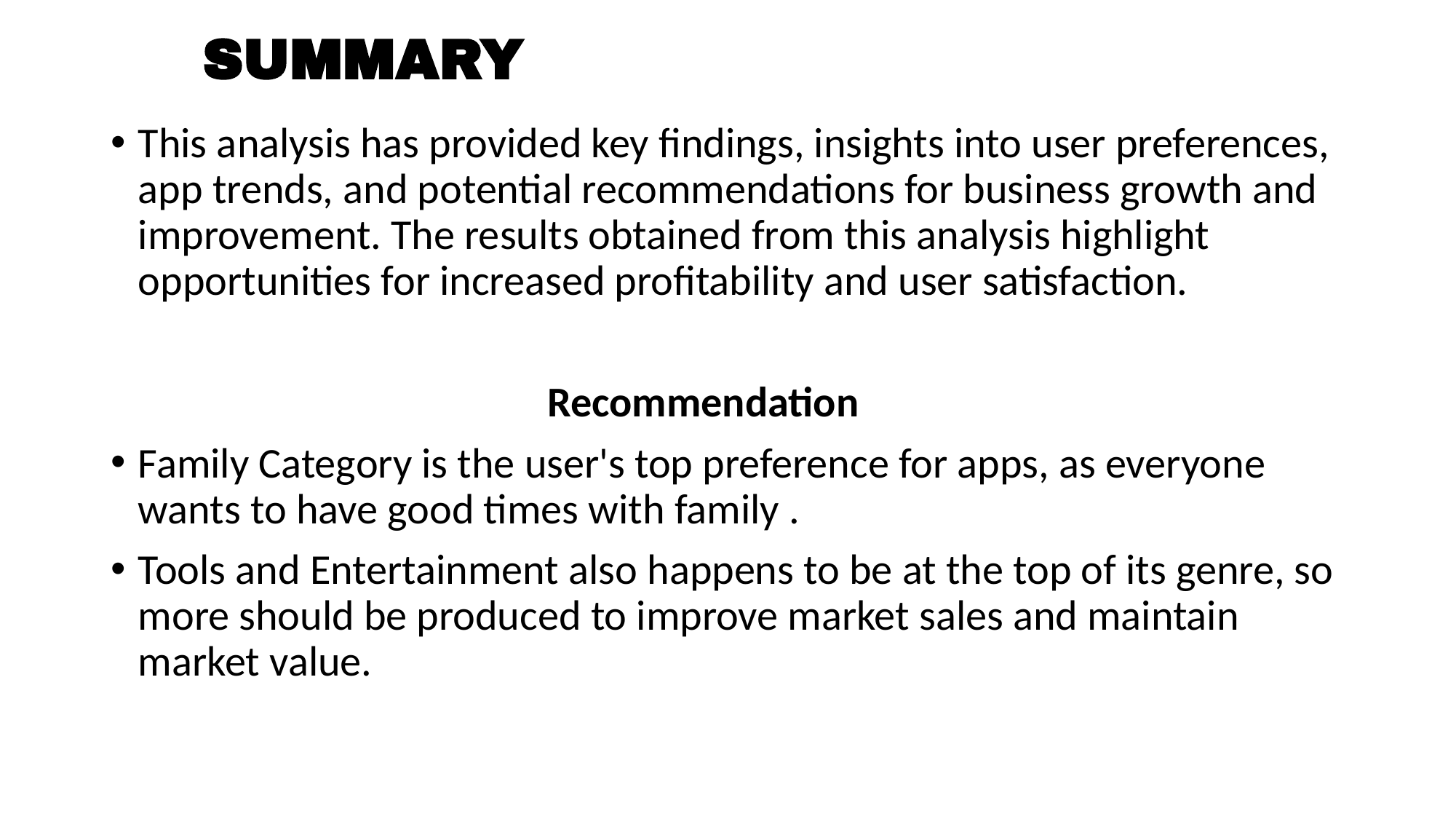

# SUMMARY
This analysis has provided key findings, insights into user preferences, app trends, and potential recommendations for business growth and improvement. The results obtained from this analysis highlight opportunities for increased profitability and user satisfaction.

  				Recommendation
Family Category is the user's top preference for apps, as everyone wants to have good times with family .
Tools and Entertainment also happens to be at the top of its genre, so more should be produced to improve market sales and maintain market value.